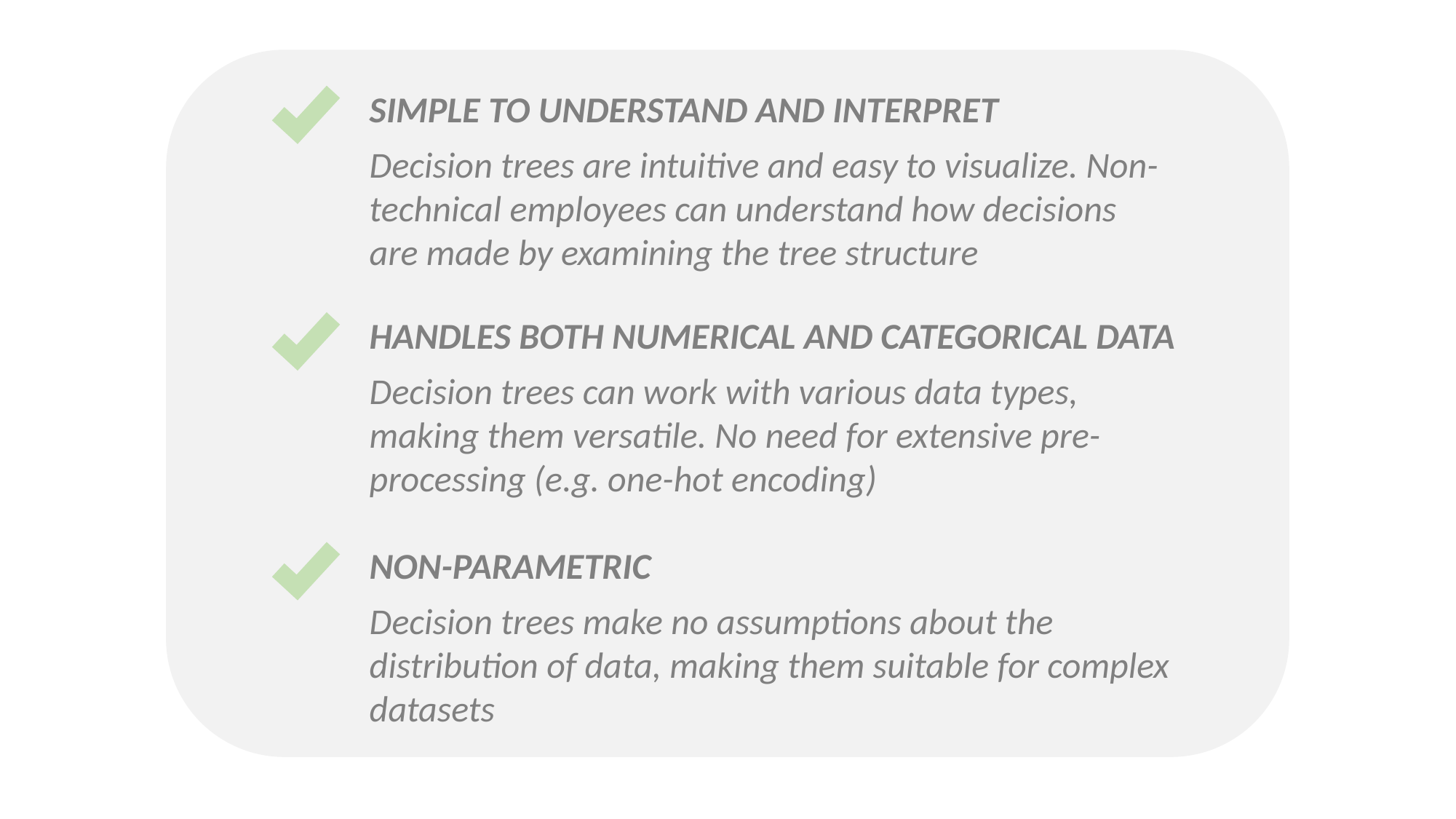

SIMPLE TO UNDERSTAND AND INTERPRET
Decision trees are intuitive and easy to visualize. Non-technical employees can understand how decisions are made by examining the tree structure

HANDLES BOTH NUMERICAL AND CATEGORICAL DATA
Decision trees can work with various data types, making them versatile. No need for extensive pre-processing (e.g. one-hot encoding)

NON-PARAMETRIC
Decision trees make no assumptions about the distribution of data, making them suitable for complex datasets